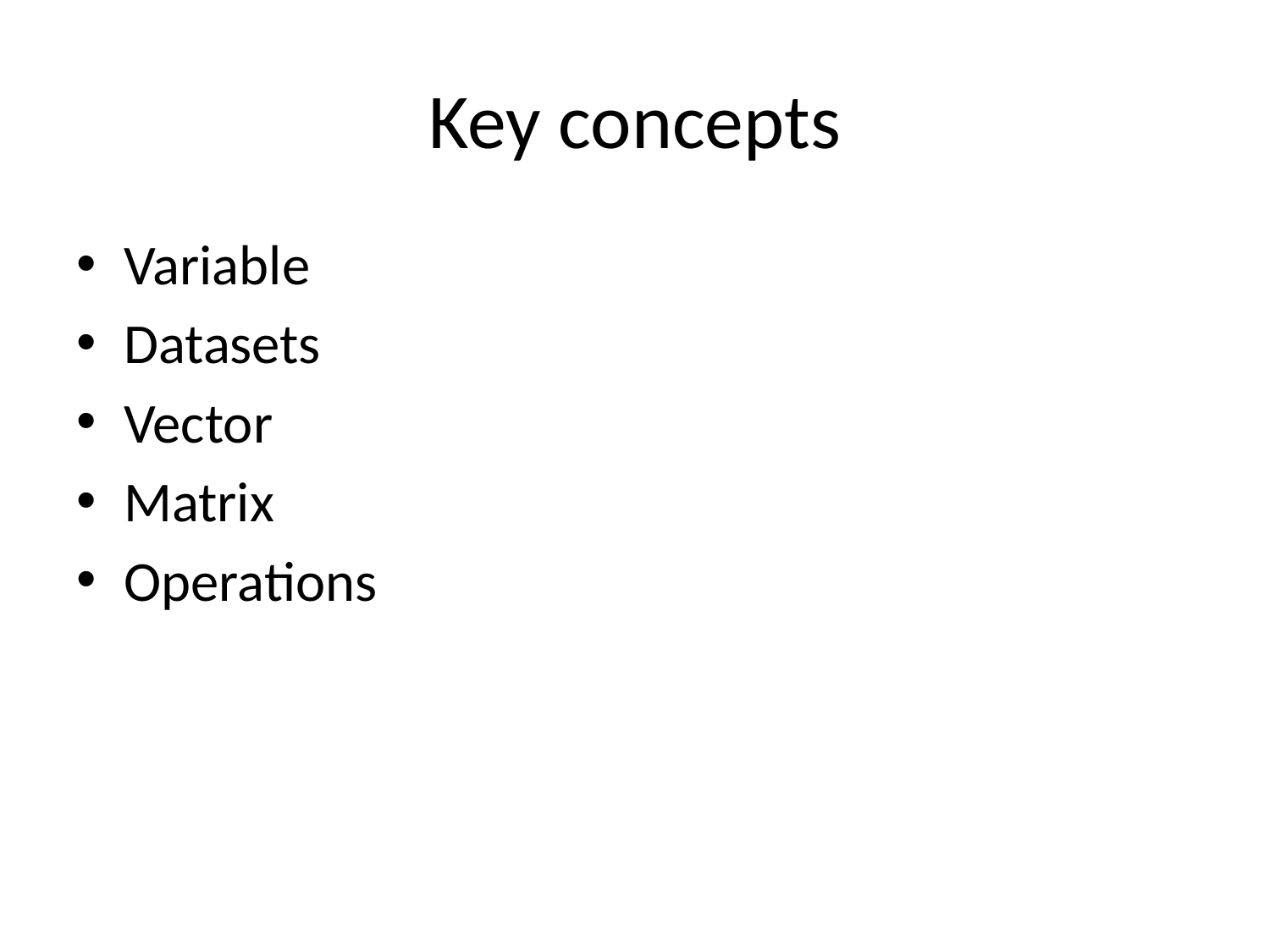

# Key concepts
Variable
Datasets
Vector
Matrix
Operations